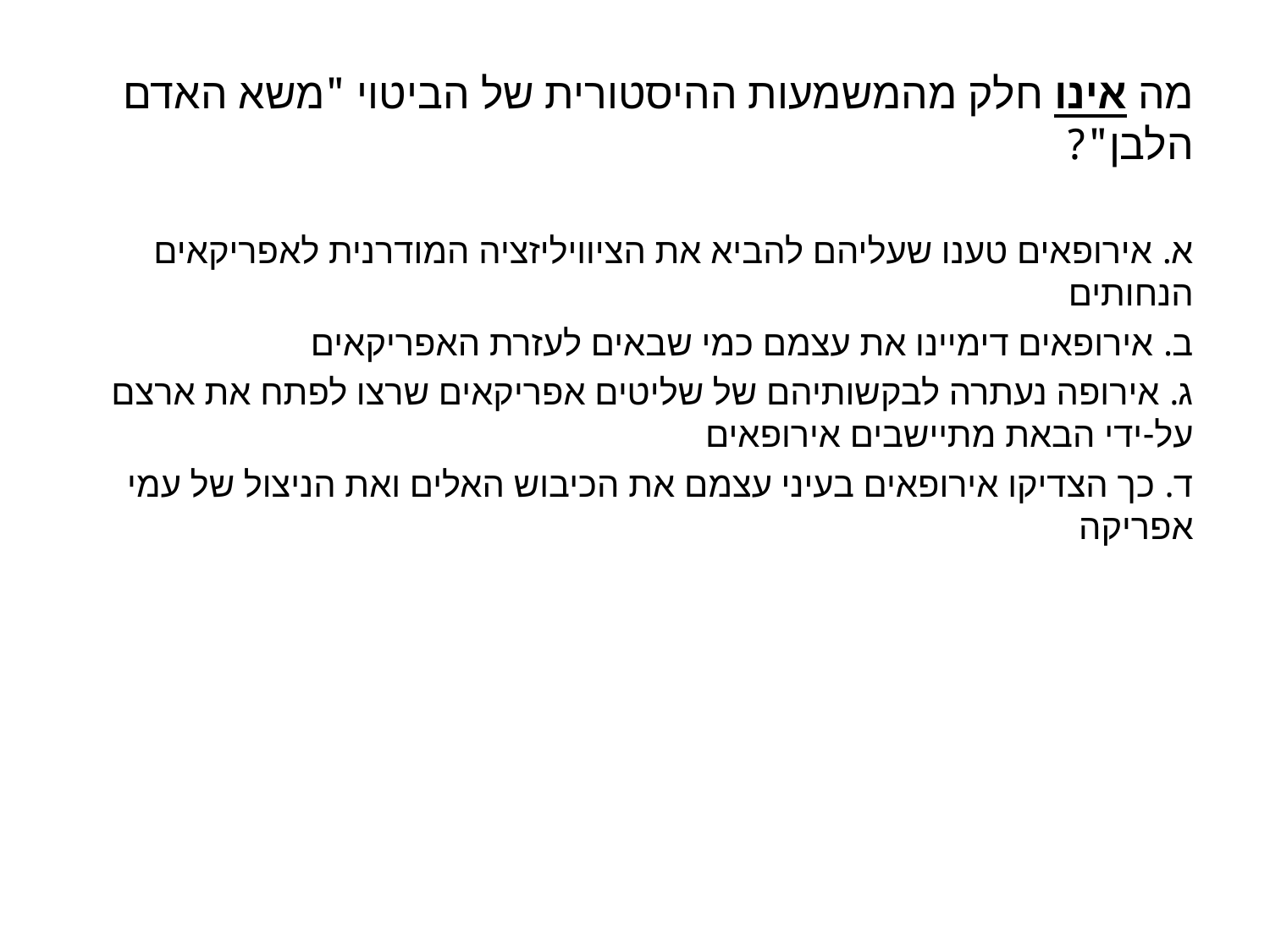

# מה אינו חלק מהמשמעות ההיסטורית של הביטוי "משא האדם הלבן"?
א. אירופאים טענו שעליהם להביא את הציוויליזציה המודרנית לאפריקאים הנחותים
ב. אירופאים דימיינו את עצמם כמי שבאים לעזרת האפריקאים
ג. אירופה נעתרה לבקשותיהם של שליטים אפריקאים שרצו לפתח את ארצם על-ידי הבאת מתיישבים אירופאים
ד. כך הצדיקו אירופאים בעיני עצמם את הכיבוש האלים ואת הניצול של עמי אפריקה